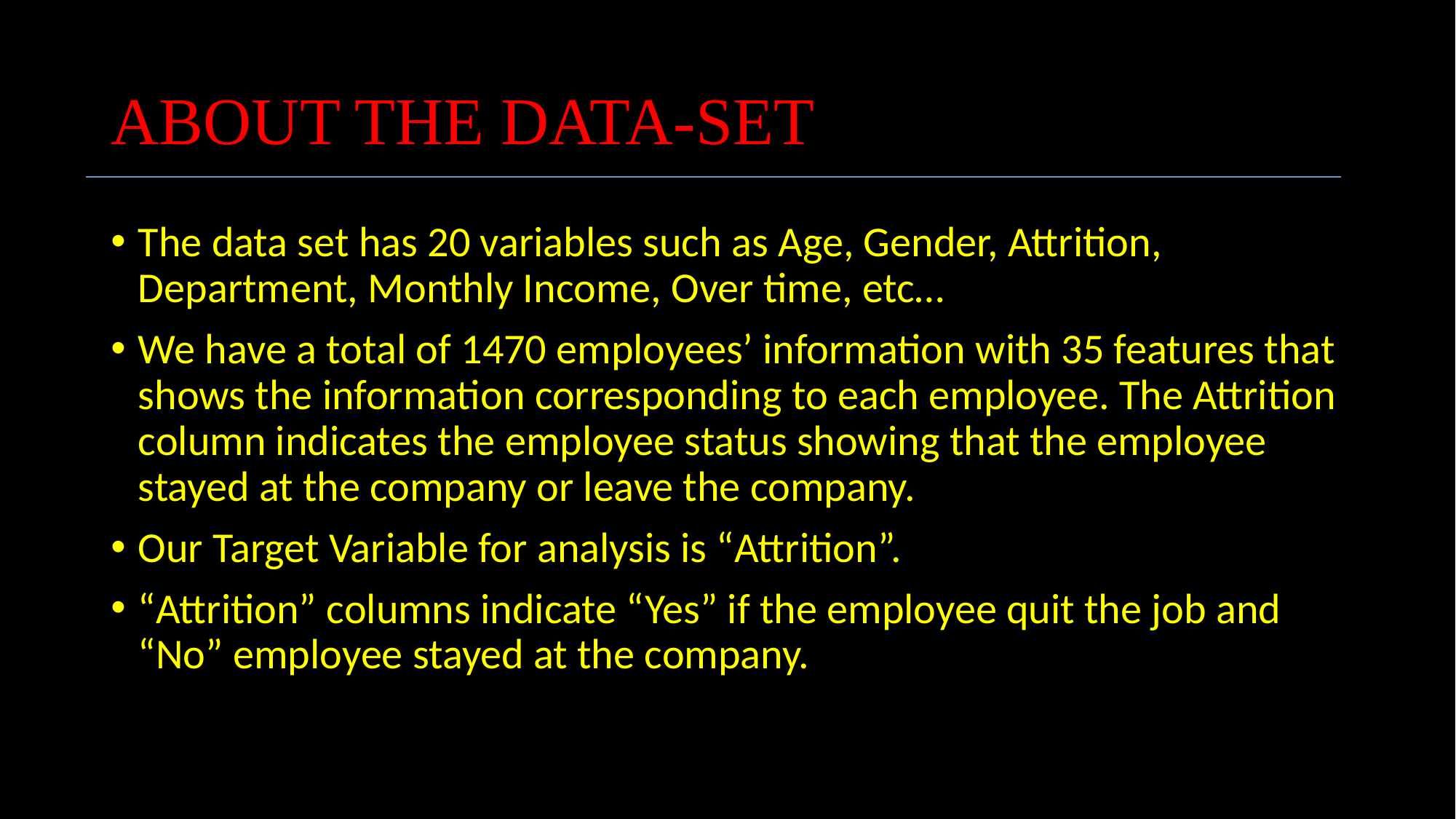

# ABOUT THE DATA-SET
The data set has 20 variables such as Age, Gender, Attrition, Department, Monthly Income, Over time, etc…
We have a total of 1470 employees’ information with 35 features that shows the information corresponding to each employee. The Attrition column indicates the employee status showing that the employee stayed at the company or leave the company.
Our Target Variable for analysis is “Attrition”.
“Attrition” columns indicate “Yes” if the employee quit the job and “No” employee stayed at the company.